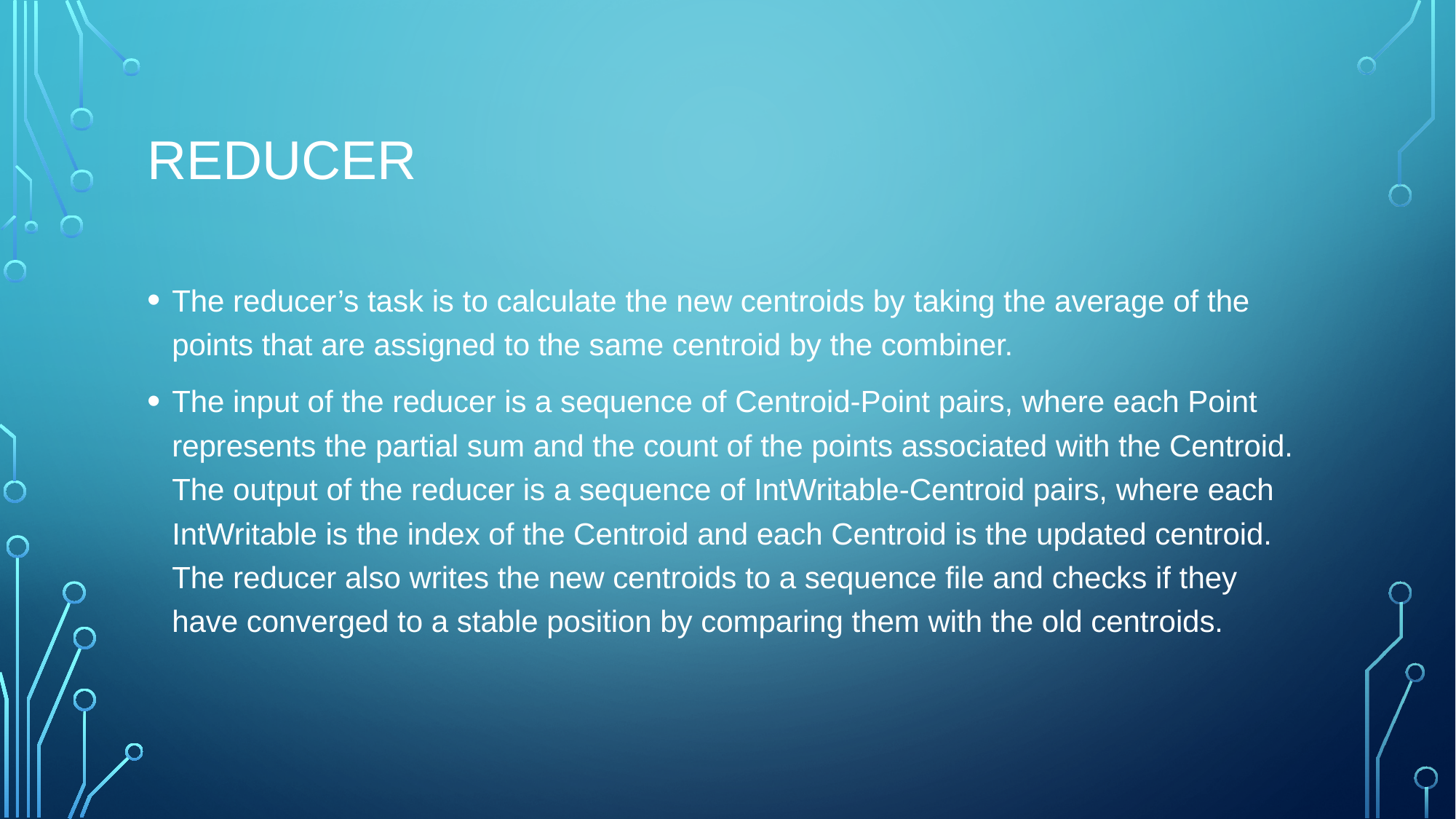

# Reducer
The reducer’s task is to calculate the new centroids by taking the average of the points that are assigned to the same centroid by the combiner.
The input of the reducer is a sequence of Centroid-Point pairs, where each Point represents the partial sum and the count of the points associated with the Centroid. The output of the reducer is a sequence of IntWritable-Centroid pairs, where each IntWritable is the index of the Centroid and each Centroid is the updated centroid. The reducer also writes the new centroids to a sequence file and checks if they have converged to a stable position by comparing them with the old centroids.